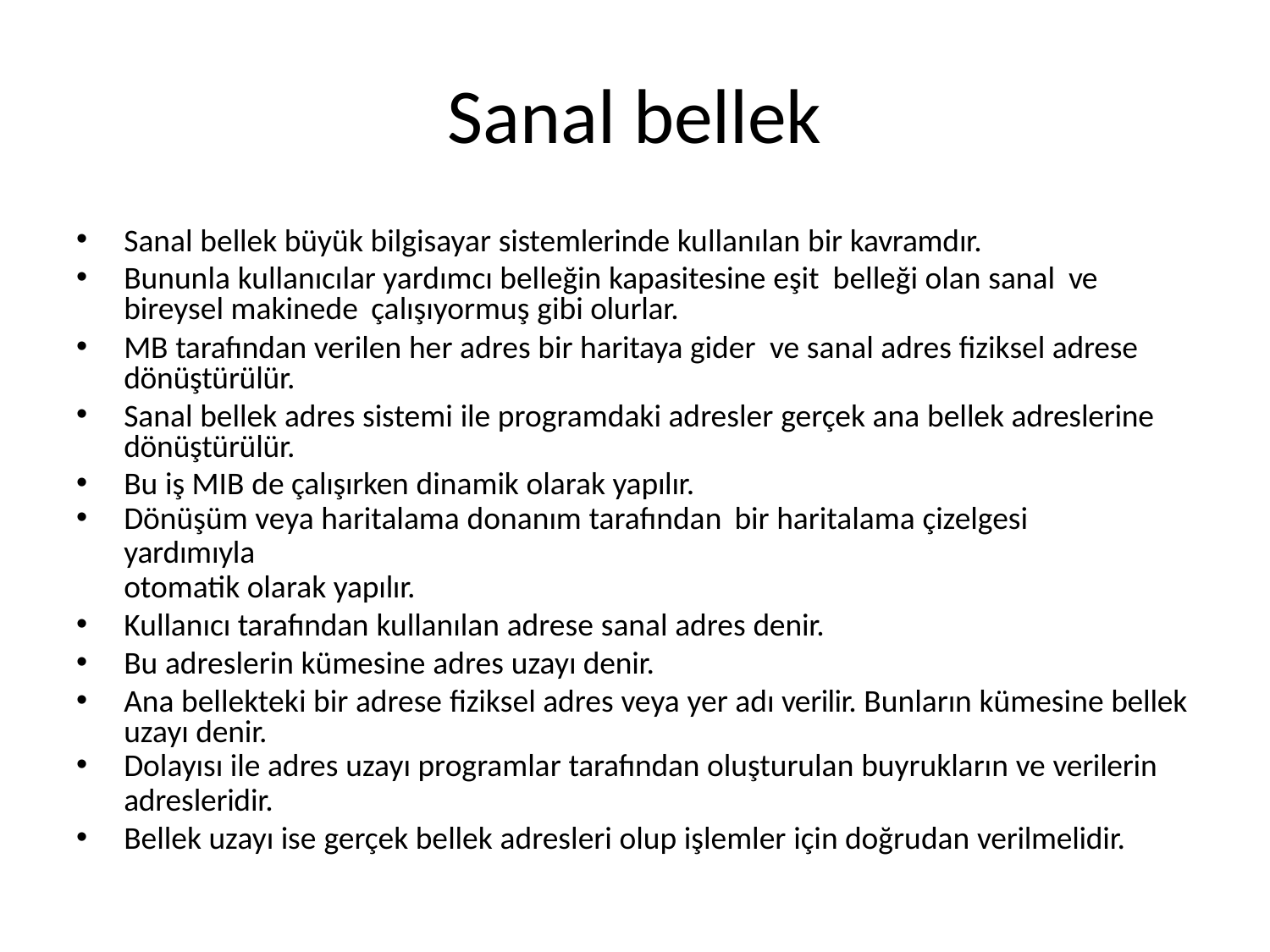

# Sanal bellek
Sanal bellek büyük bilgisayar sistemlerinde kullanılan bir kavramdır.
Bununla kullanıcılar yardımcı belleğin kapasitesine eşit belleği olan sanal ve bireysel makinede çalışıyormuş gibi olurlar.
MB tarafından verilen her adres bir haritaya gider ve sanal adres fiziksel adrese dönüştürülür.
Sanal bellek adres sistemi ile programdaki adresler gerçek ana bellek adreslerine dönüştürülür.
Bu iş MIB de çalışırken dinamik olarak yapılır.
Dönüşüm veya haritalama donanım tarafından bir haritalama çizelgesi yardımıyla
otomatik olarak yapılır.
Kullanıcı tarafından kullanılan adrese sanal adres denir.
Bu adreslerin kümesine adres uzayı denir.
Ana bellekteki bir adrese fiziksel adres veya yer adı verilir. Bunların kümesine bellek uzayı denir.
Dolayısı ile adres uzayı programlar tarafından oluşturulan buyrukların ve verilerin
adresleridir.
Bellek uzayı ise gerçek bellek adresleri olup işlemler için doğrudan verilmelidir.